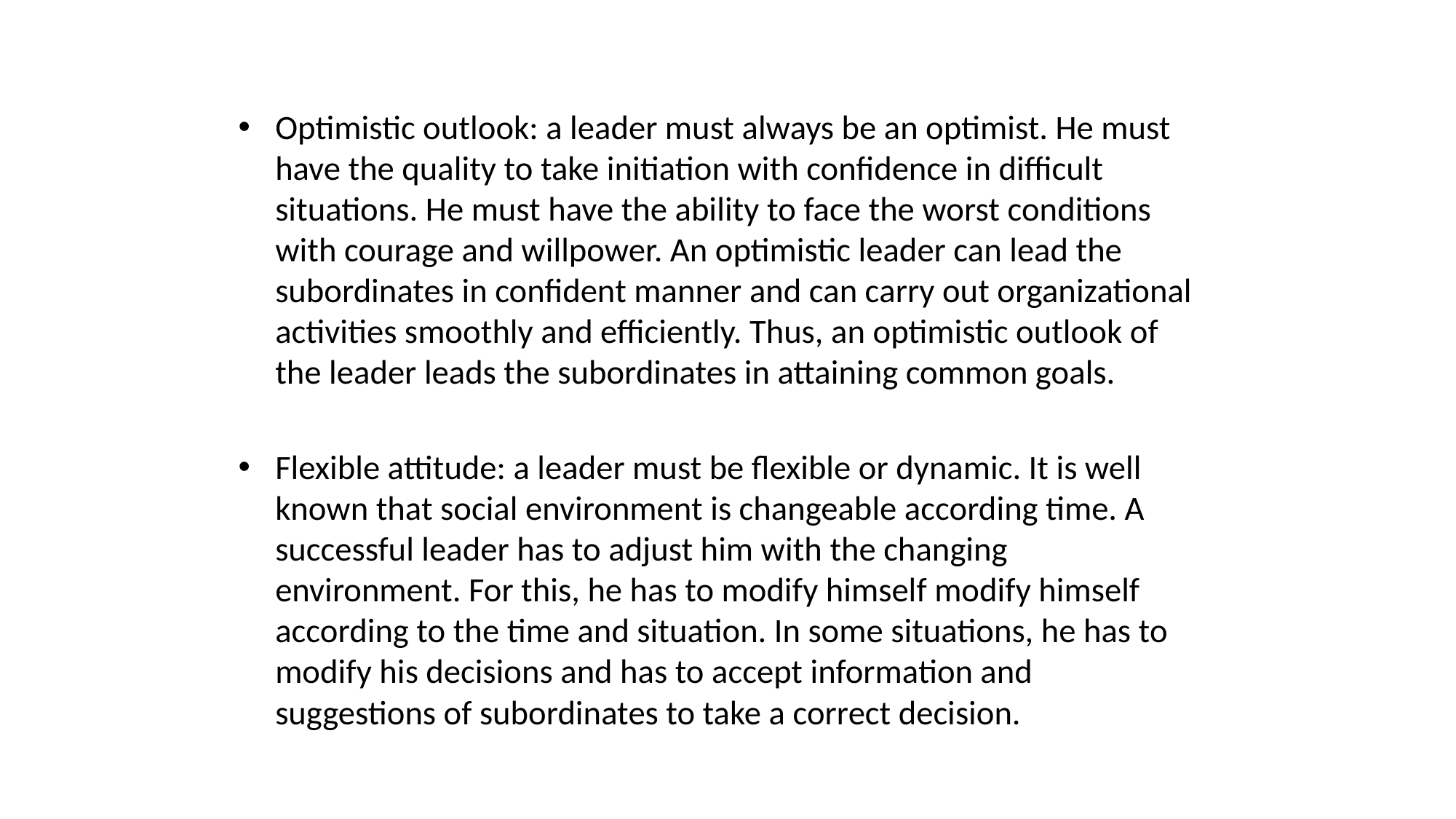

#
Optimistic outlook: a leader must always be an optimist. He must have the quality to take initiation with confidence in difficult situations. He must have the ability to face the worst conditions with courage and willpower. An optimistic leader can lead the subordinates in confident manner and can carry out organizational activities smoothly and efficiently. Thus, an optimistic outlook of the leader leads the subordinates in attaining common goals.

Flexible attitude: a leader must be flexible or dynamic. It is well known that social environment is changeable according time. A successful leader has to adjust him with the changing environment. For this, he has to modify himself modify himself according to the time and situation. In some situations, he has to modify his decisions and has to accept information and suggestions of subordinates to take a correct decision.